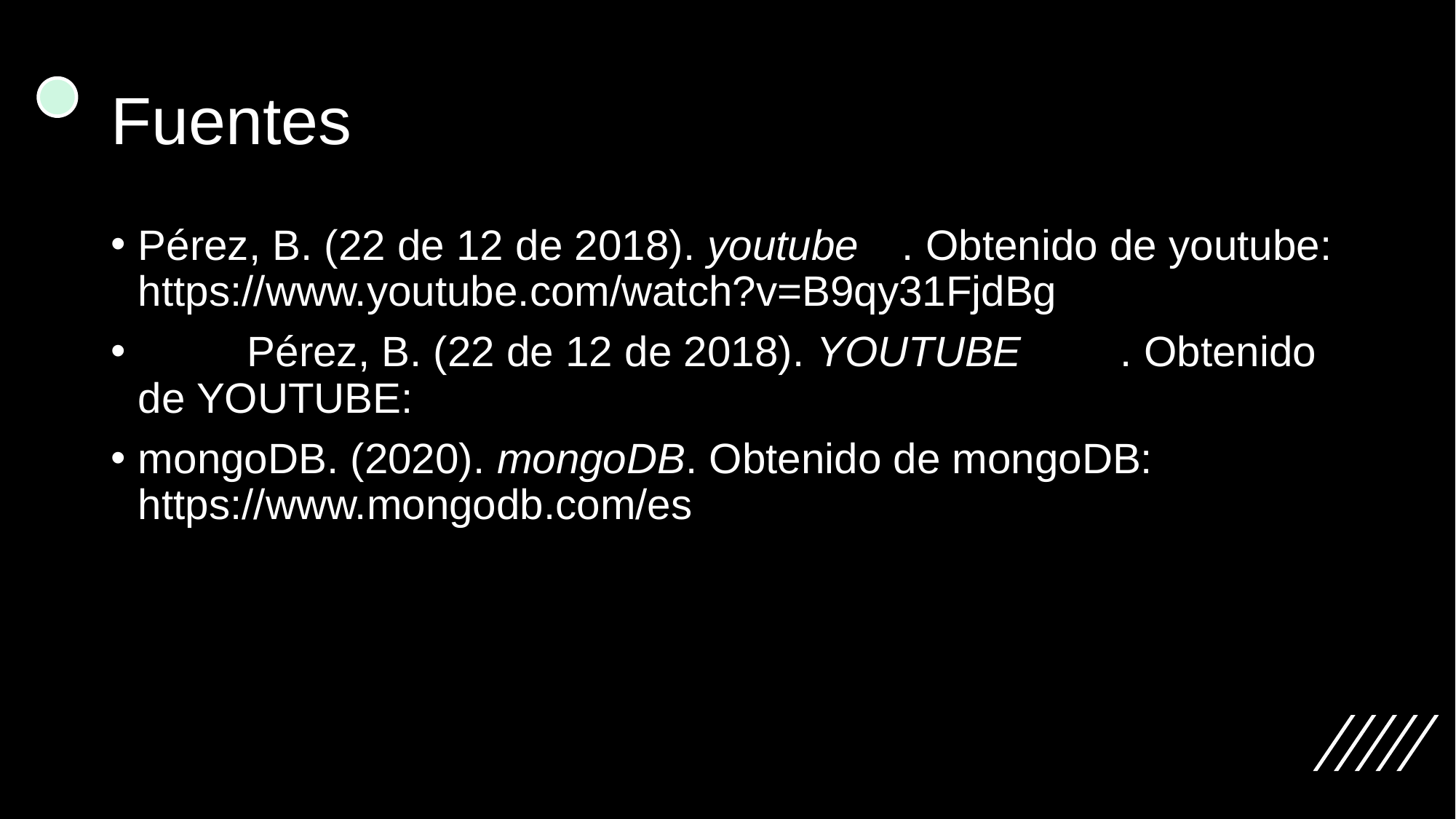

# Fuentes
Pérez, B. (22 de 12 de 2018). youtube​	​. Obtenido de youtube: https://www.youtube.com/watch?v=B9qy31FjdBg
	Pérez, B. (22 de 12 de 2018). YOUTUBE​	​. Obtenido de YOUTUBE:
mongoDB. (2020). mongoDB. Obtenido de mongoDB: https://www.mongodb.com/es